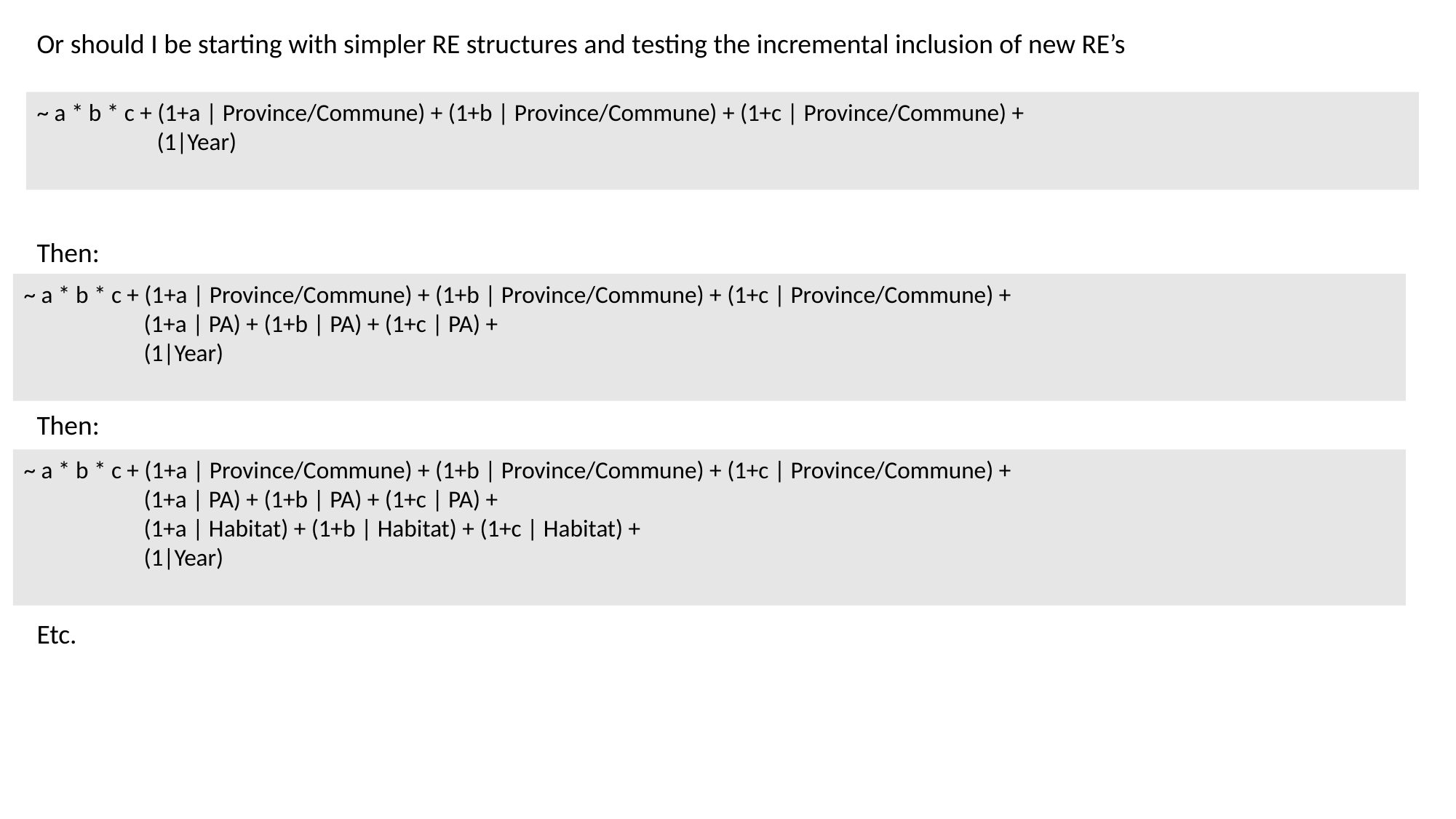

Or should I be starting with simpler RE structures and testing the incremental inclusion of new RE’s

~ a * b * c + (1+a | Province/Commune) + (1+b | Province/Commune) + (1+c | Province/Commune) +
	  (1|Year)

Then:
~ a * b * c + (1+a | Province/Commune) + (1+b | Province/Commune) + (1+c | Province/Commune) +
	  (1+a | PA) + (1+b | PA) + (1+c | PA) +
	  (1|Year)

Then:
~ a * b * c + (1+a | Province/Commune) + (1+b | Province/Commune) + (1+c | Province/Commune) +
	  (1+a | PA) + (1+b | PA) + (1+c | PA) +
	  (1+a | Habitat) + (1+b | Habitat) + (1+c | Habitat) +
	  (1|Year)

Etc.